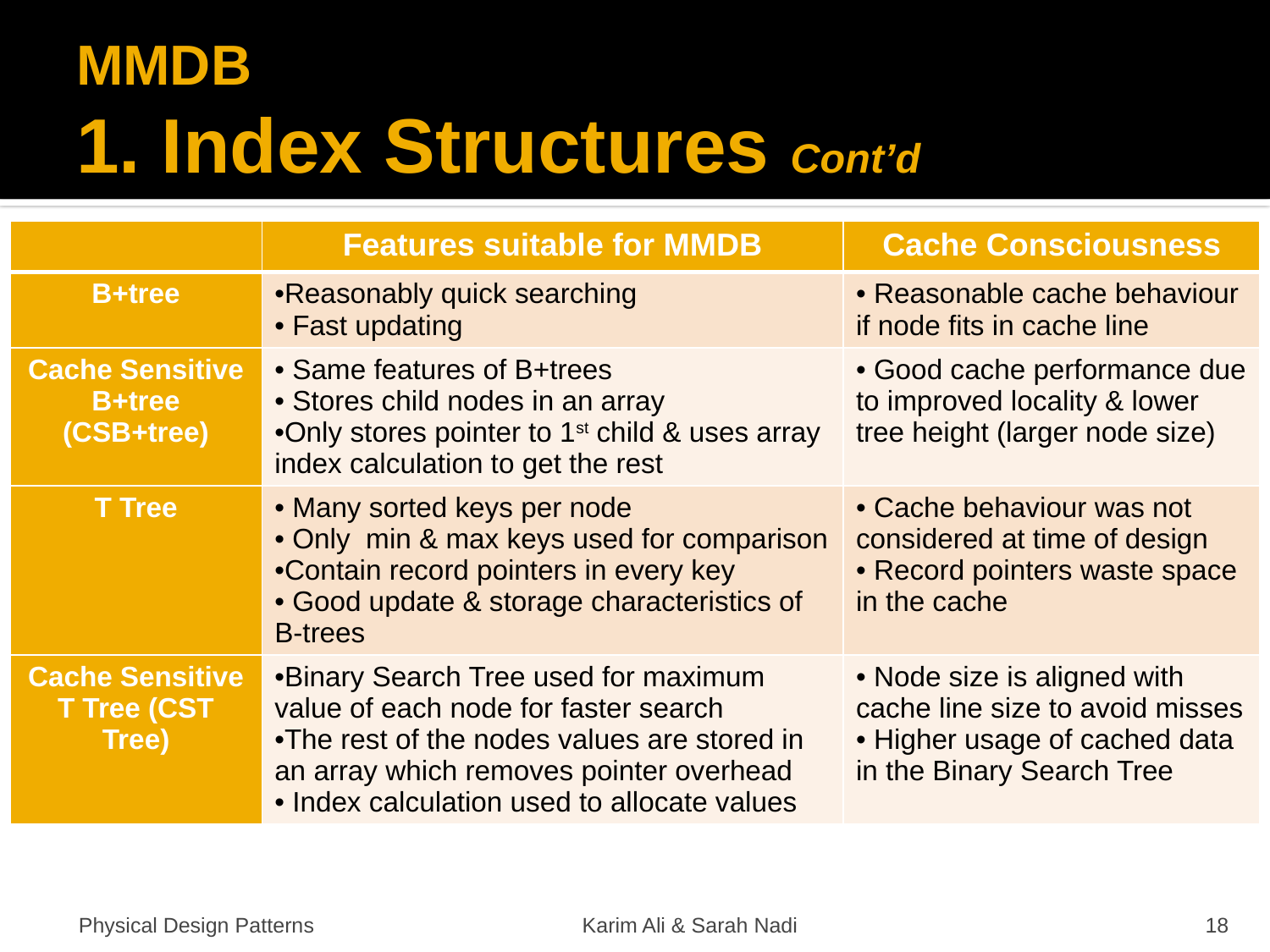

# MMDB 1. Index Structures Cont’d
|  | Features suitable for MMDB | Cache Consciousness |
| --- | --- | --- |
| B+tree | Reasonably quick searching Fast updating | Reasonable cache behaviour if node fits in cache line |
| Cache Sensitive B+tree (CSB+tree) | Same features of B+trees Stores child nodes in an array Only stores pointer to 1st child & uses array index calculation to get the rest | Good cache performance due to improved locality & lower tree height (larger node size) |
| T Tree | Many sorted keys per node Only min & max keys used for comparison Contain record pointers in every key Good update & storage characteristics of B-trees | Cache behaviour was not considered at time of design Record pointers waste space in the cache |
| Cache Sensitive T Tree (CST Tree) | Binary Search Tree used for maximum value of each node for faster search The rest of the nodes values are stored in an array which removes pointer overhead Index calculation used to allocate values | Node size is aligned with cache line size to avoid misses Higher usage of cached data in the Binary Search Tree |
Physical Design Patterns
Karim Ali & Sarah Nadi
18